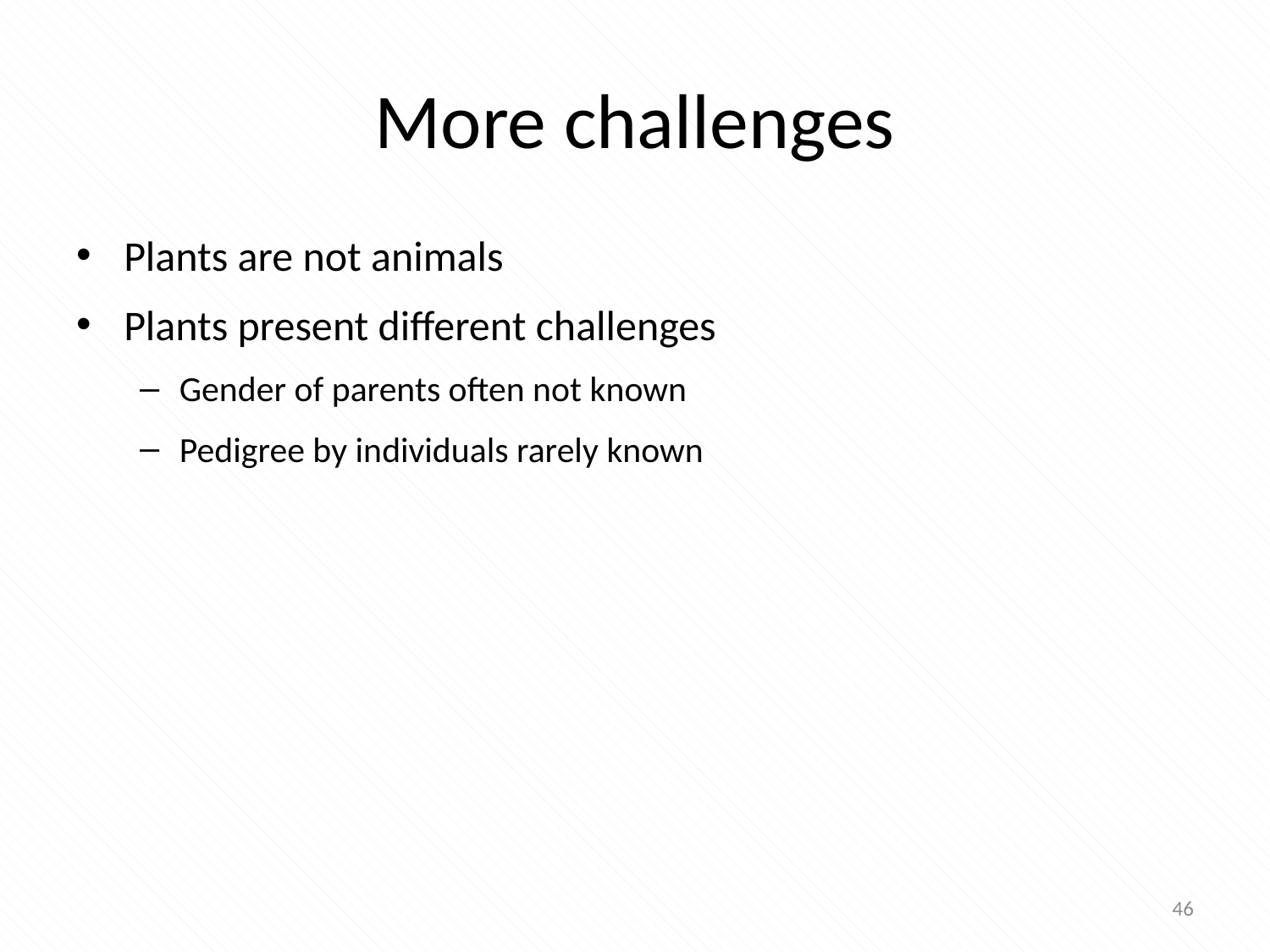

# More challenges
Plants are not animals
Plants present different challenges
Gender of parents often not known
Pedigree by individuals rarely known
46